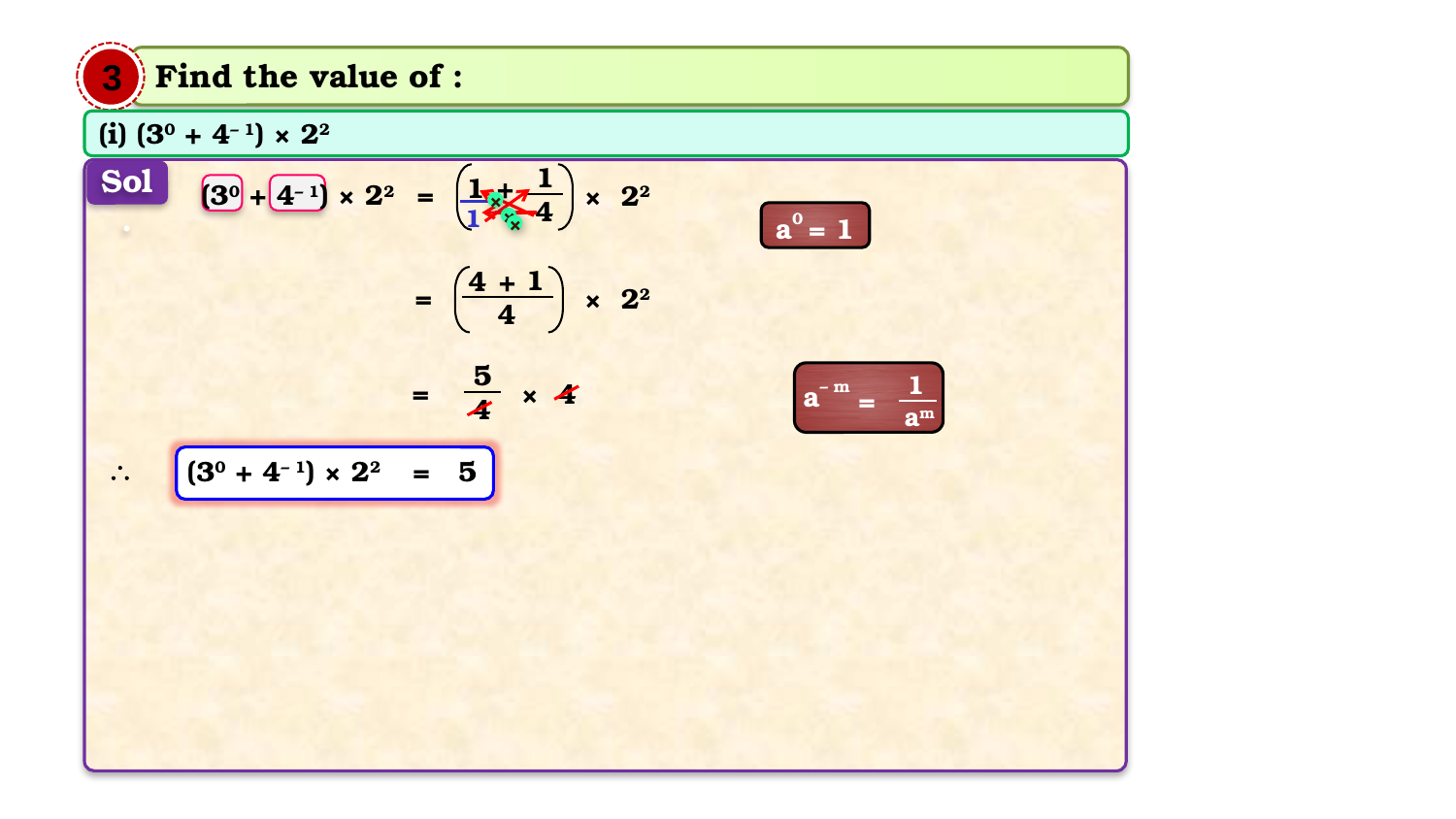

3

Find the value of :
(i) (30 + 4– 1) × 22

Sol.

1

1
+

(30 + 4– 1) × 22
=
×  22

4
×
1
a0 = 1

×
×
4
+
1

=
×  22
4
5
1

a– m
=
am
=
×  4
4
(30 + 4– 1) × 22
=
5
∴